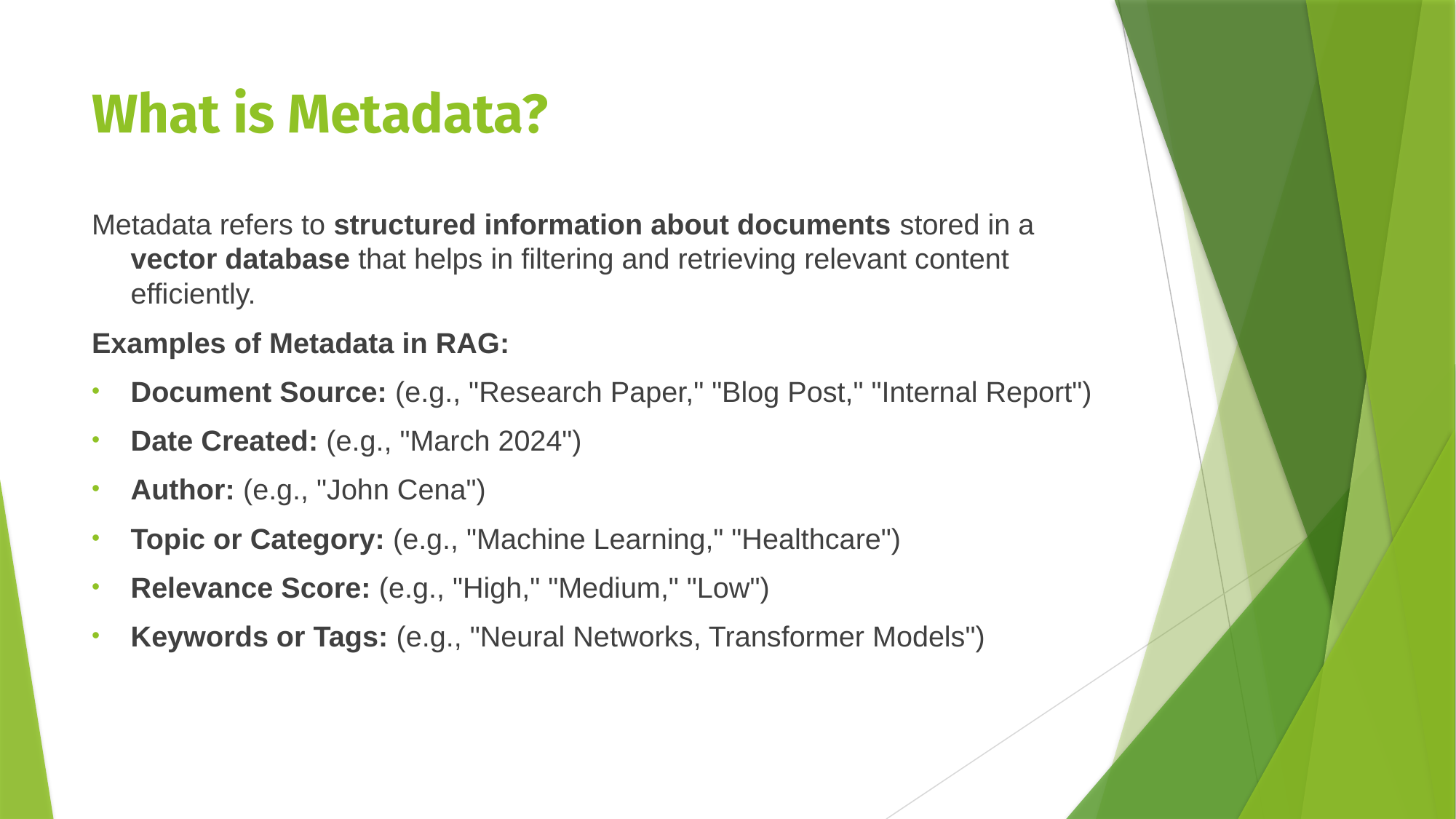

# What is Metadata?
Metadata refers to structured information about documents stored in a vector database that helps in filtering and retrieving relevant content efficiently.
Examples of Metadata in RAG:
Document Source: (e.g., "Research Paper," "Blog Post," "Internal Report")
Date Created: (e.g., "March 2024")
Author: (e.g., "John Cena")
Topic or Category: (e.g., "Machine Learning," "Healthcare")
Relevance Score: (e.g., "High," "Medium," "Low")
Keywords or Tags: (e.g., "Neural Networks, Transformer Models")